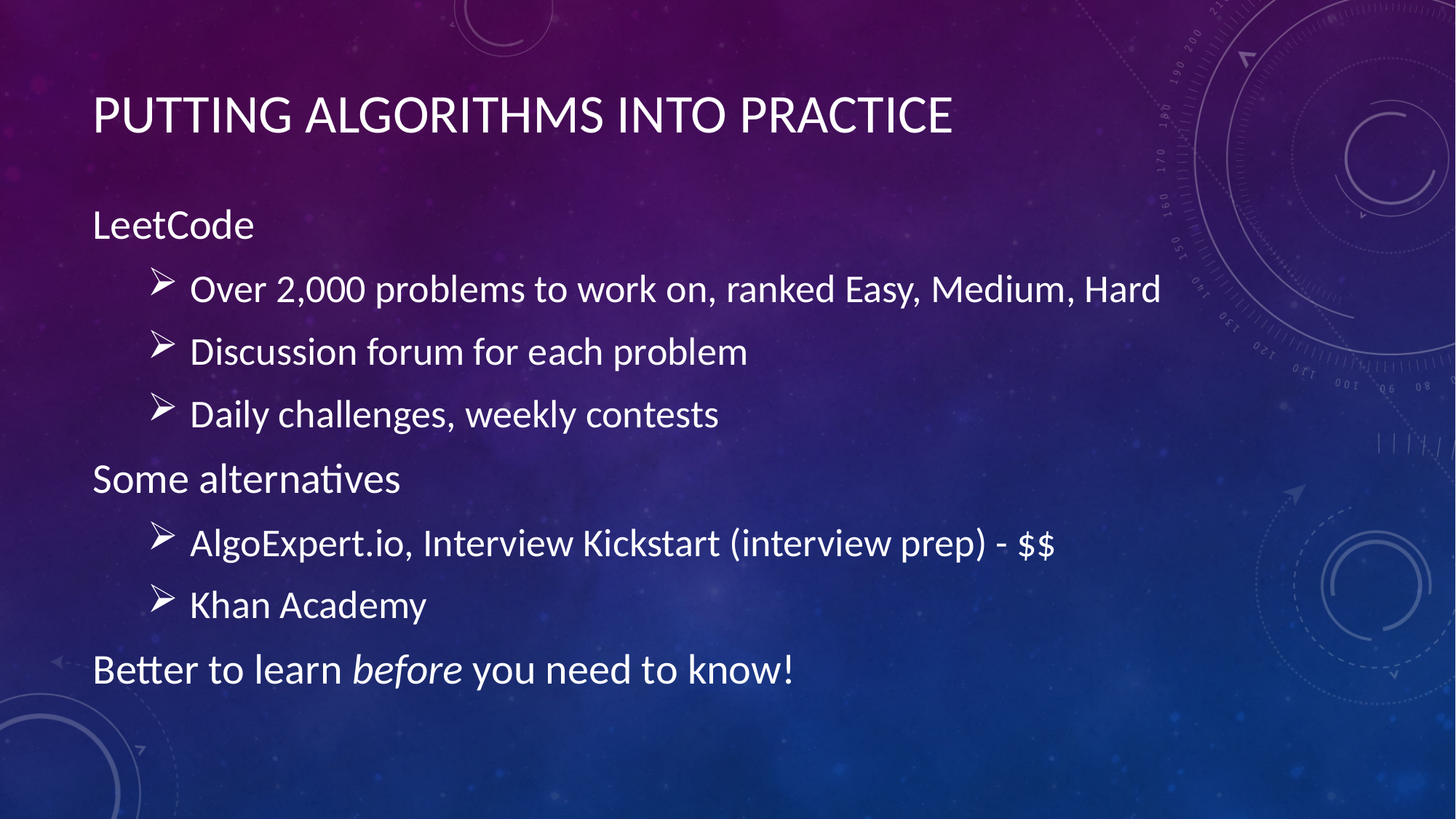

# Putting Algorithms into Practice
LeetCode
 Over 2,000 problems to work on, ranked Easy, Medium, Hard
 Discussion forum for each problem
 Daily challenges, weekly contests
Some alternatives
 AlgoExpert.io, Interview Kickstart (interview prep) - $$
 Khan Academy
Better to learn before you need to know!